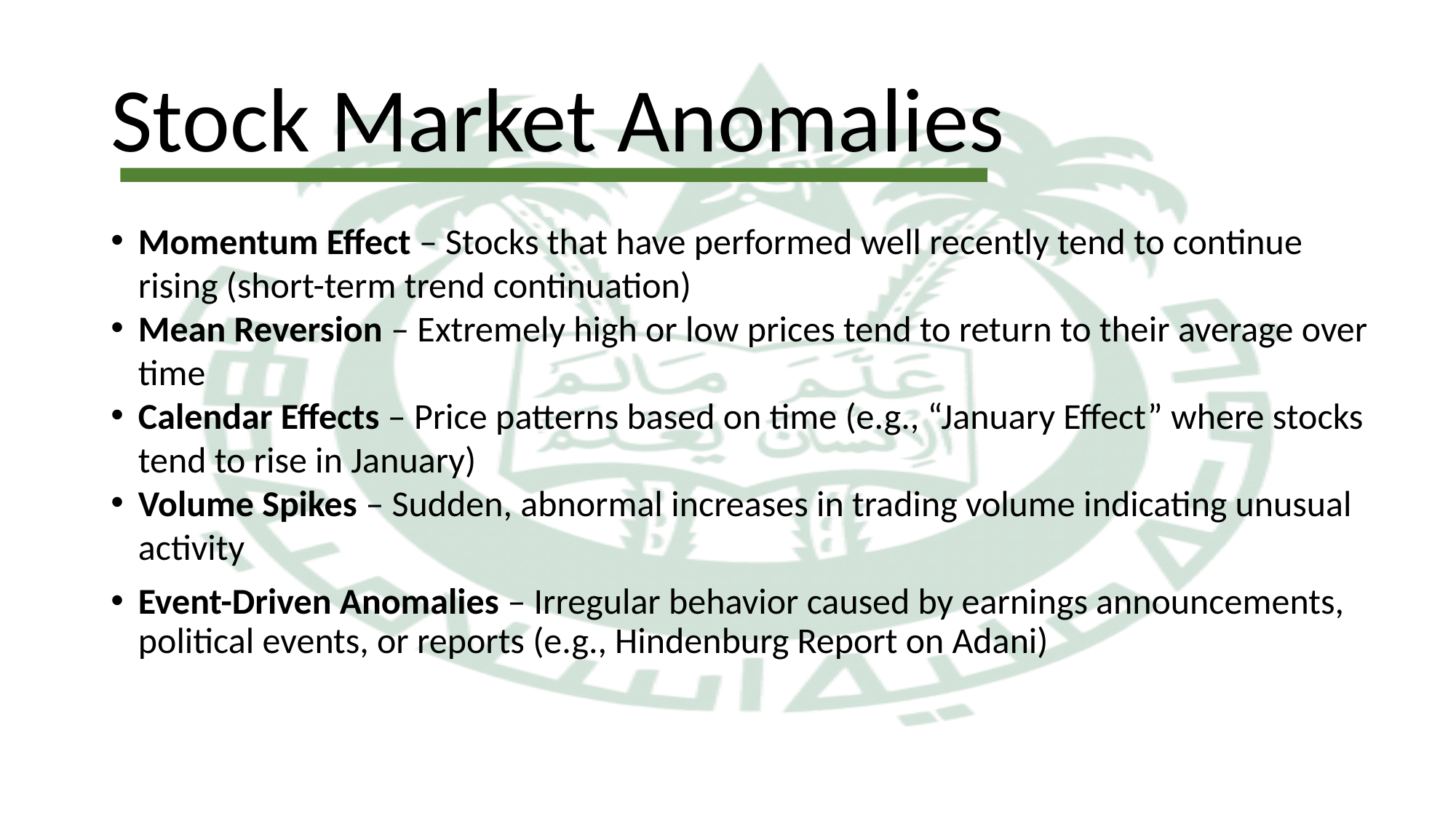

# Stock Market Anomalies

Momentum Effect – Stocks that have performed well recently tend to continue rising (short-term trend continuation)
Mean Reversion – Extremely high or low prices tend to return to their average over time
Calendar Effects – Price patterns based on time (e.g., “January Effect” where stocks tend to rise in January)
Volume Spikes – Sudden, abnormal increases in trading volume indicating unusual activity
Event-Driven Anomalies – Irregular behavior caused by earnings announcements, political events, or reports (e.g., Hindenburg Report on Adani)